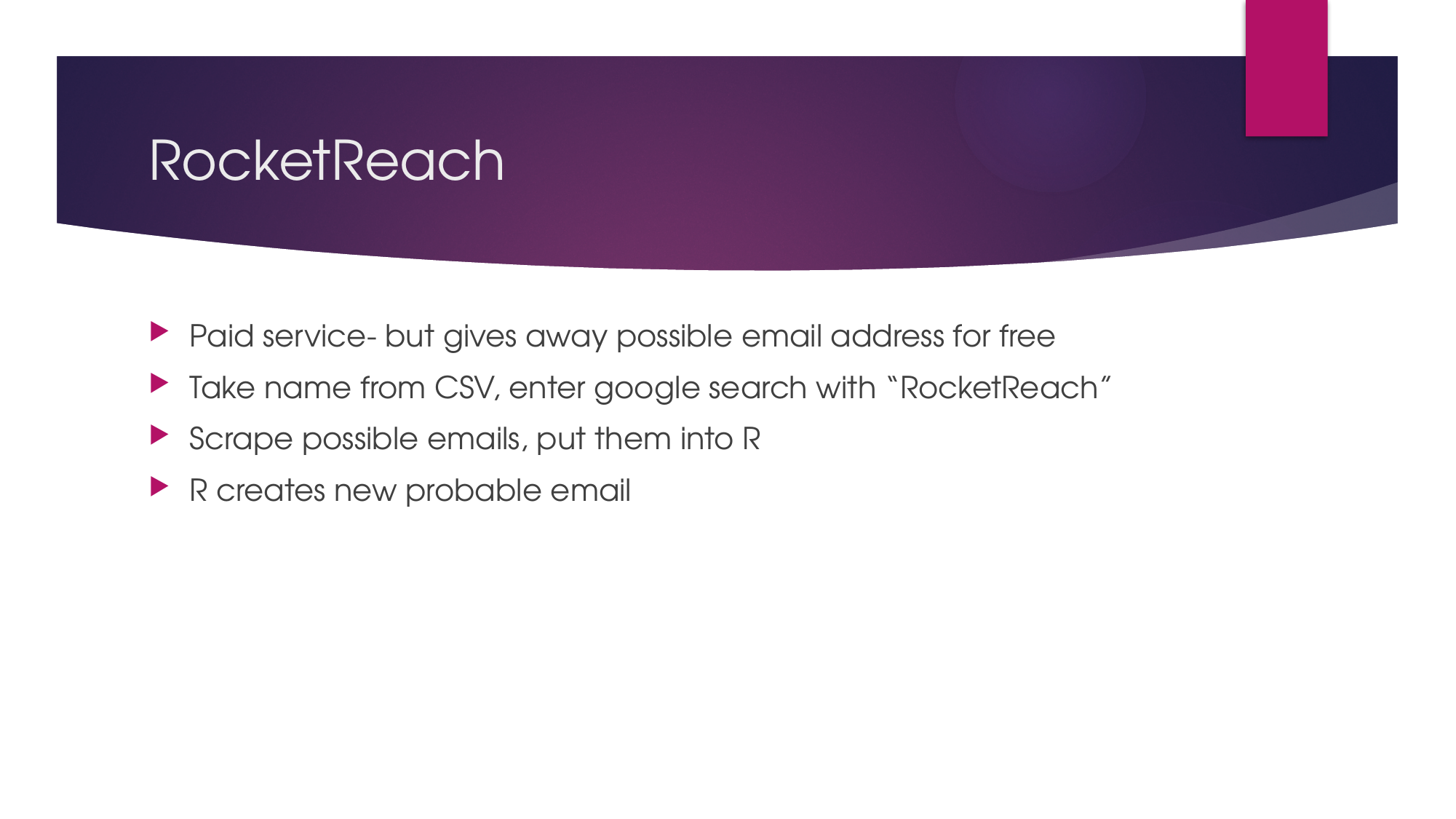

# RocketReach
Paid service- but gives away possible email address for free
Take name from CSV, enter google search with “RocketReach”
Scrape possible emails, put them into R
R creates new probable email